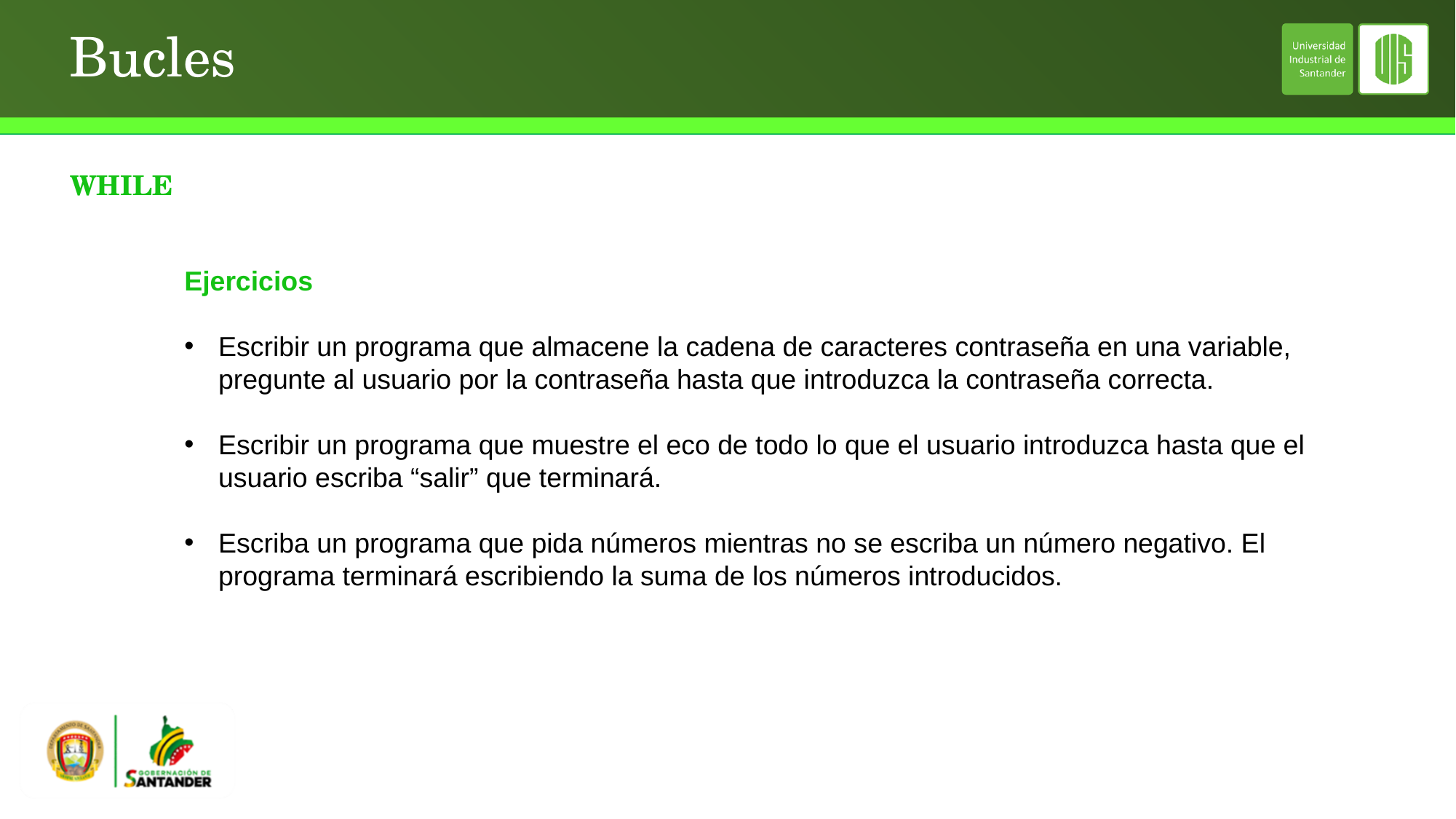

# Bucles
WHILE
Ejercicios

Escribir un programa que almacene la cadena de caracteres contraseña en una variable, pregunte al usuario por la contraseña hasta que introduzca la contraseña correcta.

Escribir un programa que muestre el eco de todo lo que el usuario introduzca hasta que el usuario escriba “salir” que terminará.

Escriba un programa que pida números mientras no se escriba un número negativo. El programa terminará escribiendo la suma de los números introducidos.